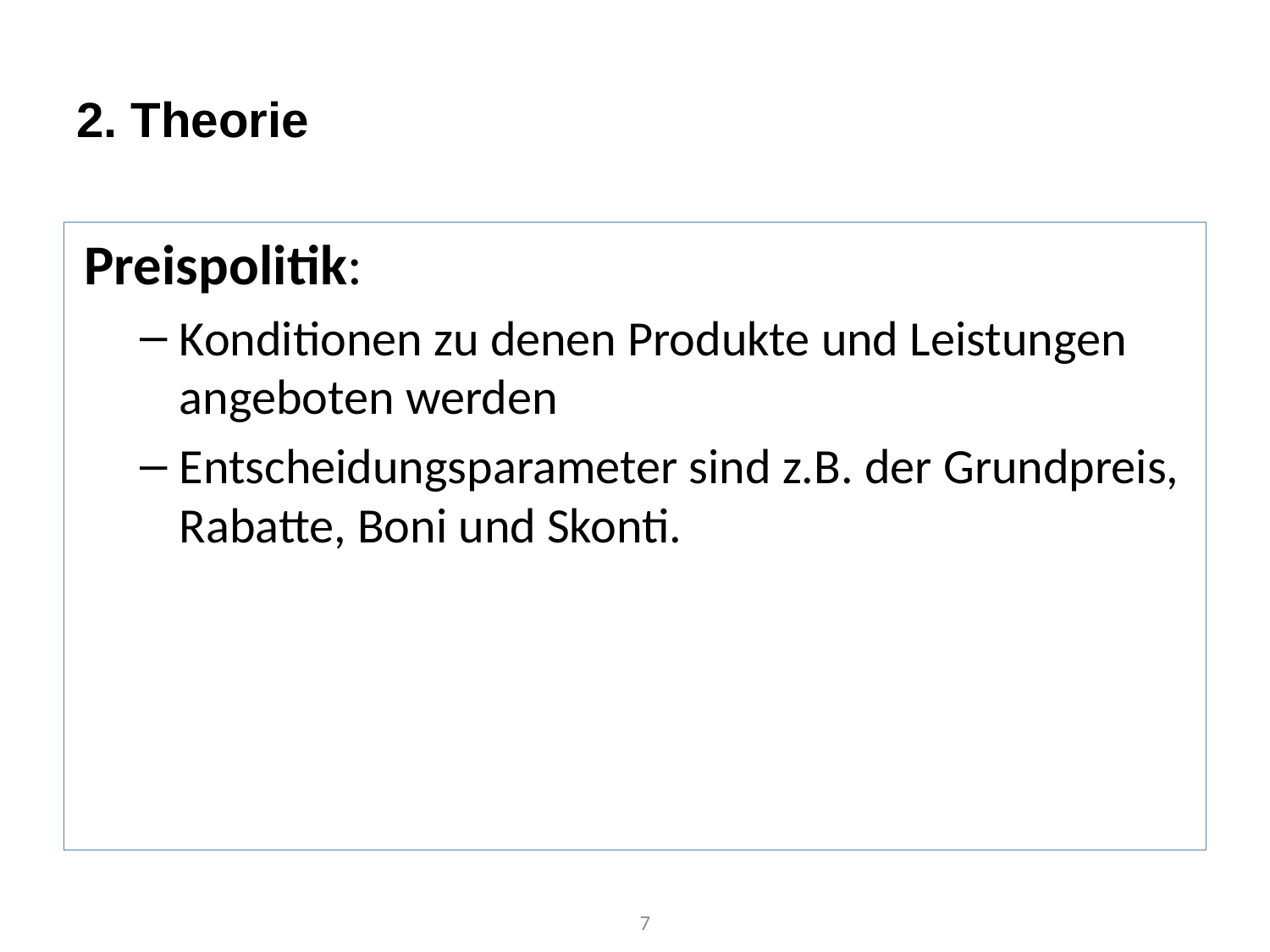

# 2. Theorie
Preispolitik:
Konditionen zu denen Produkte und Leistungen angeboten werden
Entscheidungsparameter sind z.B. der Grundpreis, Rabatte, Boni und Skonti.

### Chart

| Category |
|---|
7